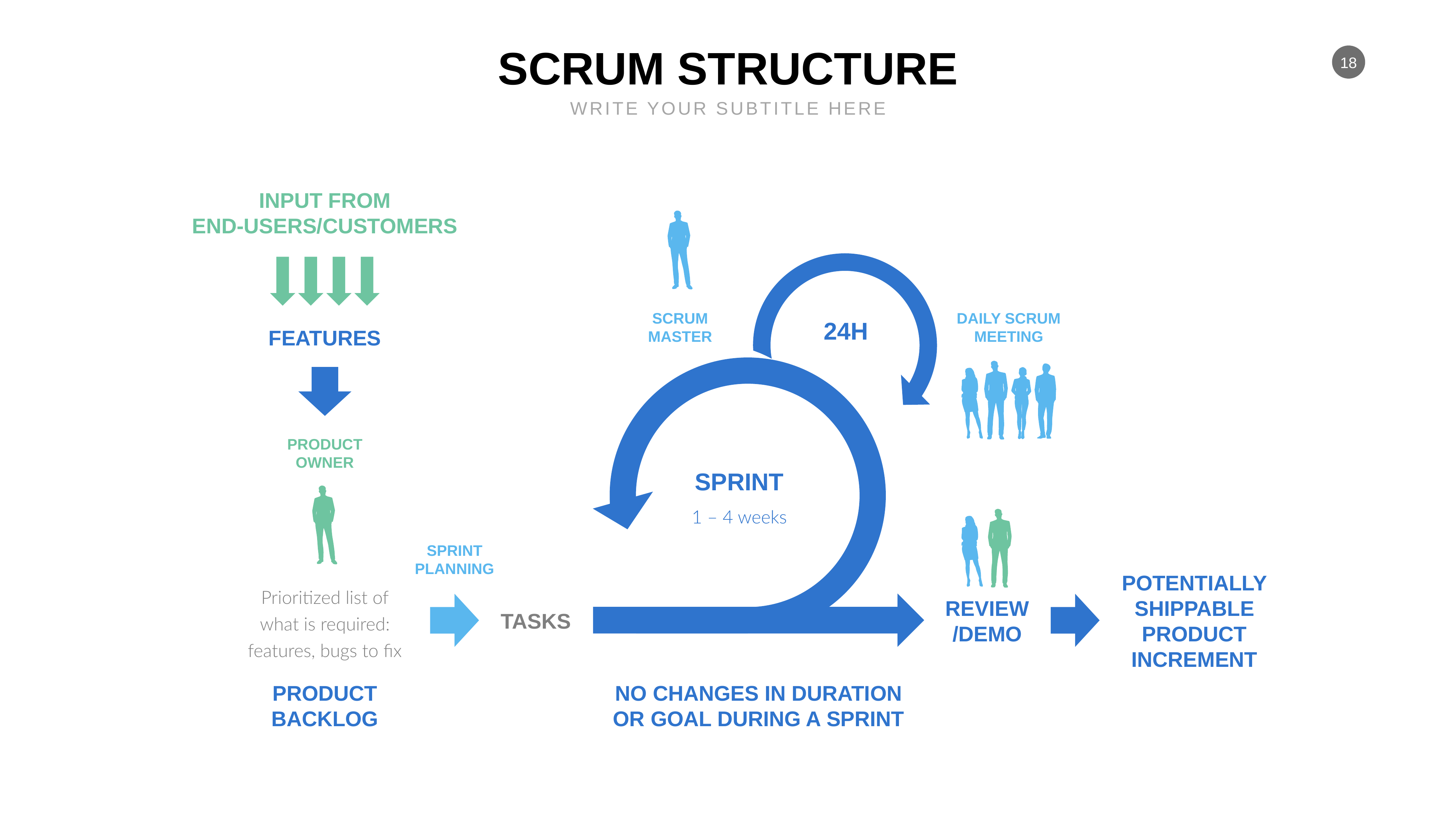

SCRUM STRUCTURE
WRITE YOUR SUBTITLE HERE
INPUT FROM
END-USERS/CUSTOMERS

SCRUM
MASTER
DAILY SCRUM
MEETING
24H
FEATURES

PRODUCT
OWNER
SPRINT

1 – 4 weeks

SPRINT
PLANNING
POTENTIALLY
SHIPPABLE
PRODUCT
INCREMENT
Prioritized list of what is required: features, bugs to fix
REVIEW
/DEMO

TASKS
PRODUCT
BACKLOG
NO CHANGES IN DURATION
OR GOAL DURING A SPRINT